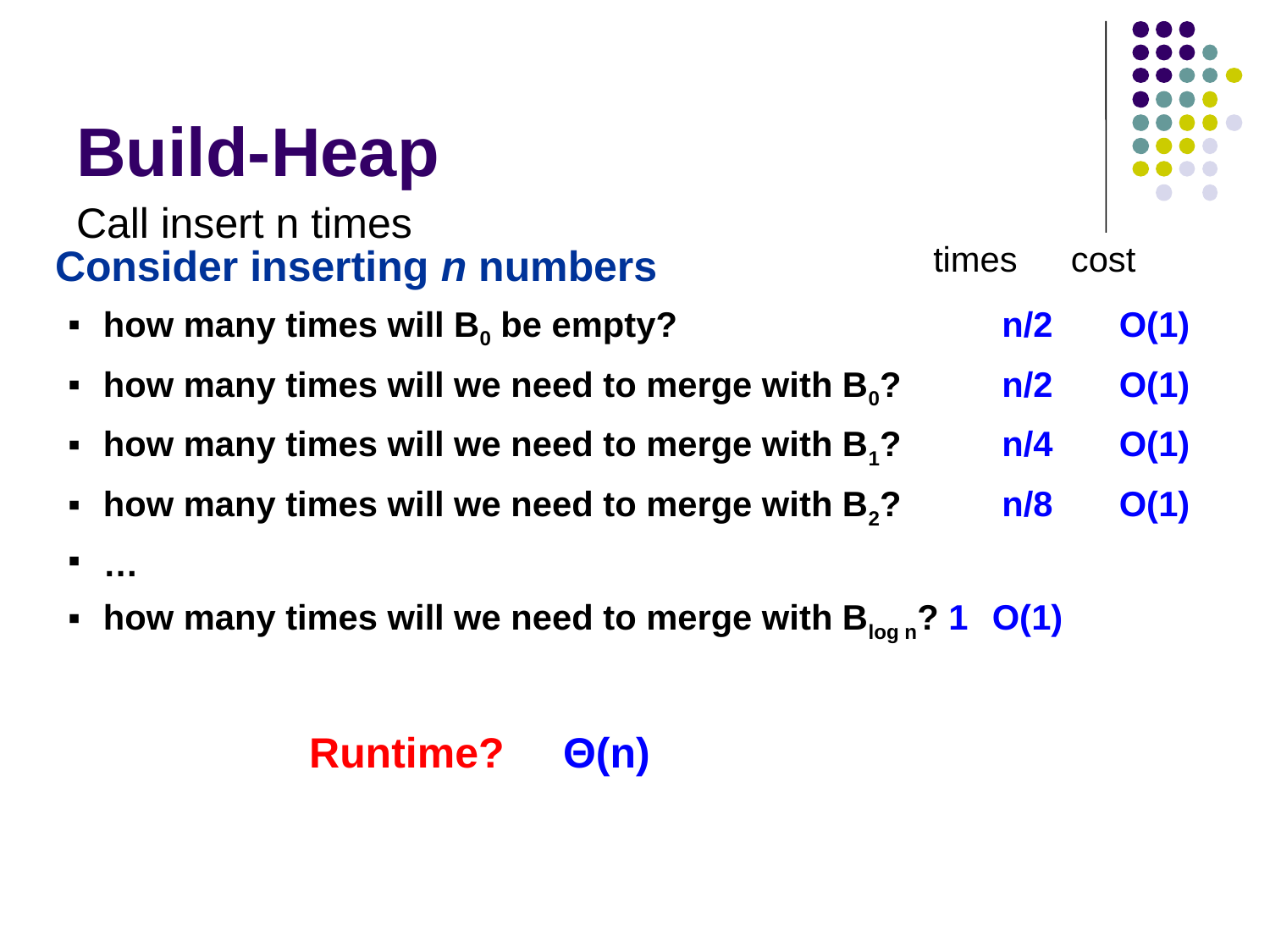

# Build-Heap
Call insert n times
times
cost
Consider inserting n numbers
how many times will B0 be empty?			 n/2	O(1)
how many times will we need to merge with B0?	 n/2	O(1)
how many times will we need to merge with B1?	 n/4	O(1)
how many times will we need to merge with B2?	 n/8	O(1)
…
how many times will we need to merge with Blog n? 1	O(1)

Runtime?
Θ(n)